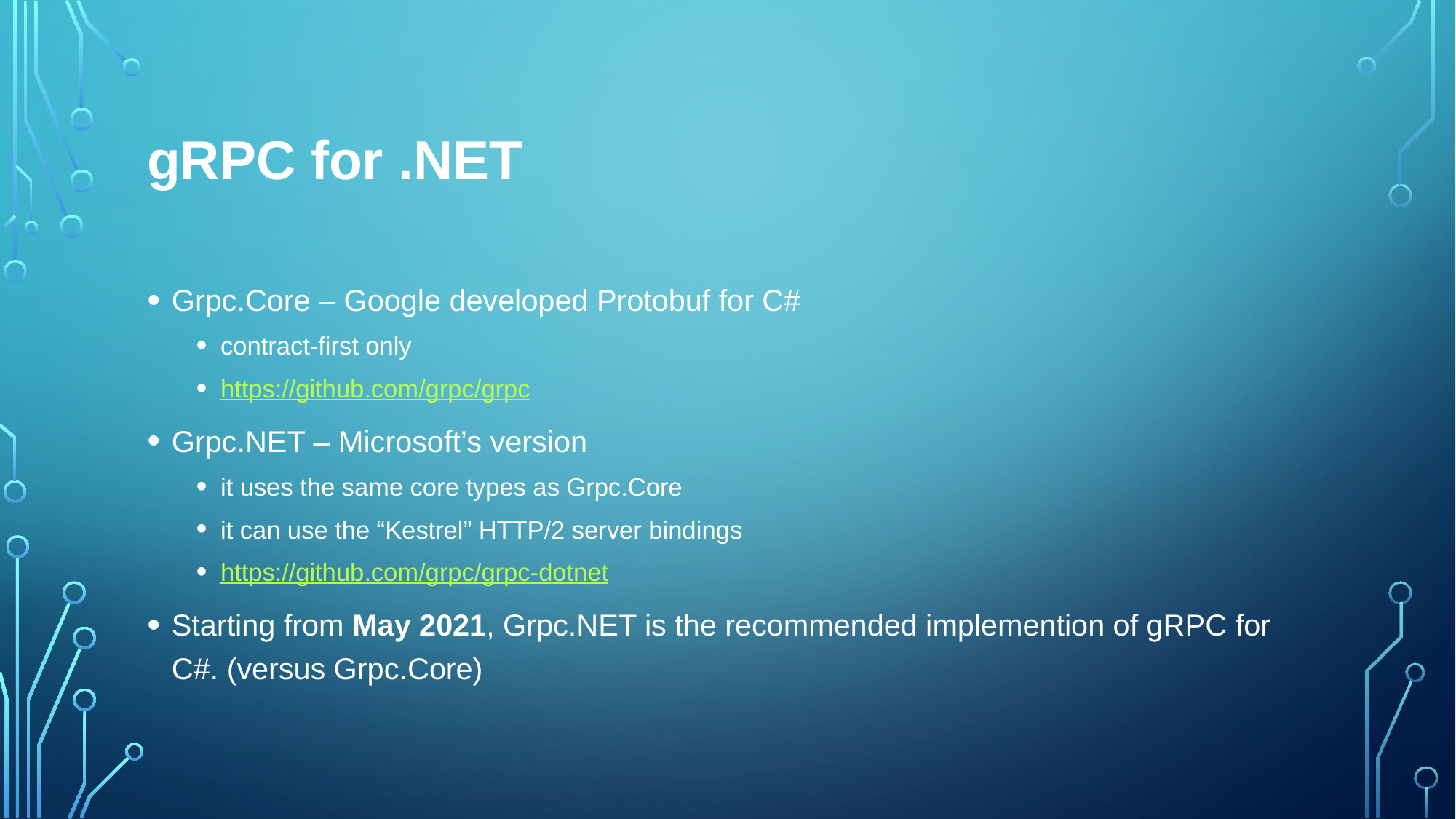

# gRPC for .NET
Grpc.Core – Google developed Protobuf for C#
contract-first only
https://github.com/grpc/grpc
Grpc.NET – Microsoft’s version
it uses the same core types as Grpc.Core
it can use the “Kestrel” HTTP/2 server bindings
https://github.com/grpc/grpc-dotnet
Starting from May 2021, Grpc.NET is the recommended implemention of gRPC for C#. (versus Grpc.Core)